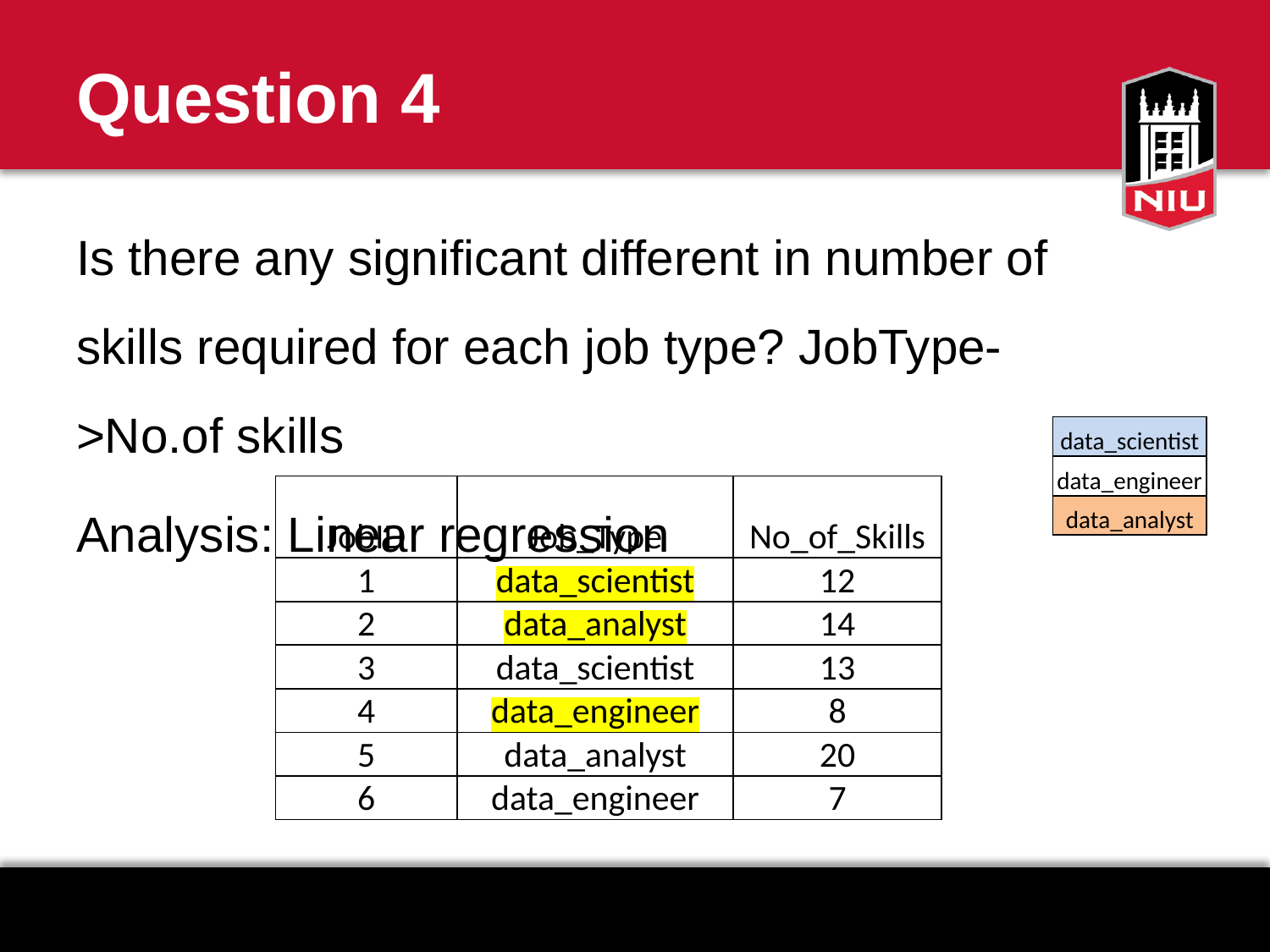

# Question 4
Is there any significant different in number of skills required for each job type? JobType->No.of skills
Analysis: Linear regression

| data\_scientist |
| --- |
| data\_engineer |
| data\_analyst |
| JobID | Job\_Type | No\_of\_Skills |
| --- | --- | --- |
| 1 | data\_scientist | 12 |
| 2 | data\_analyst | 14 |
| 3 | data\_scientist | 13 |
| 4 | data\_engineer | 8 |
| 5 | data\_analyst | 20 |
| 6 | data\_engineer | 7 |